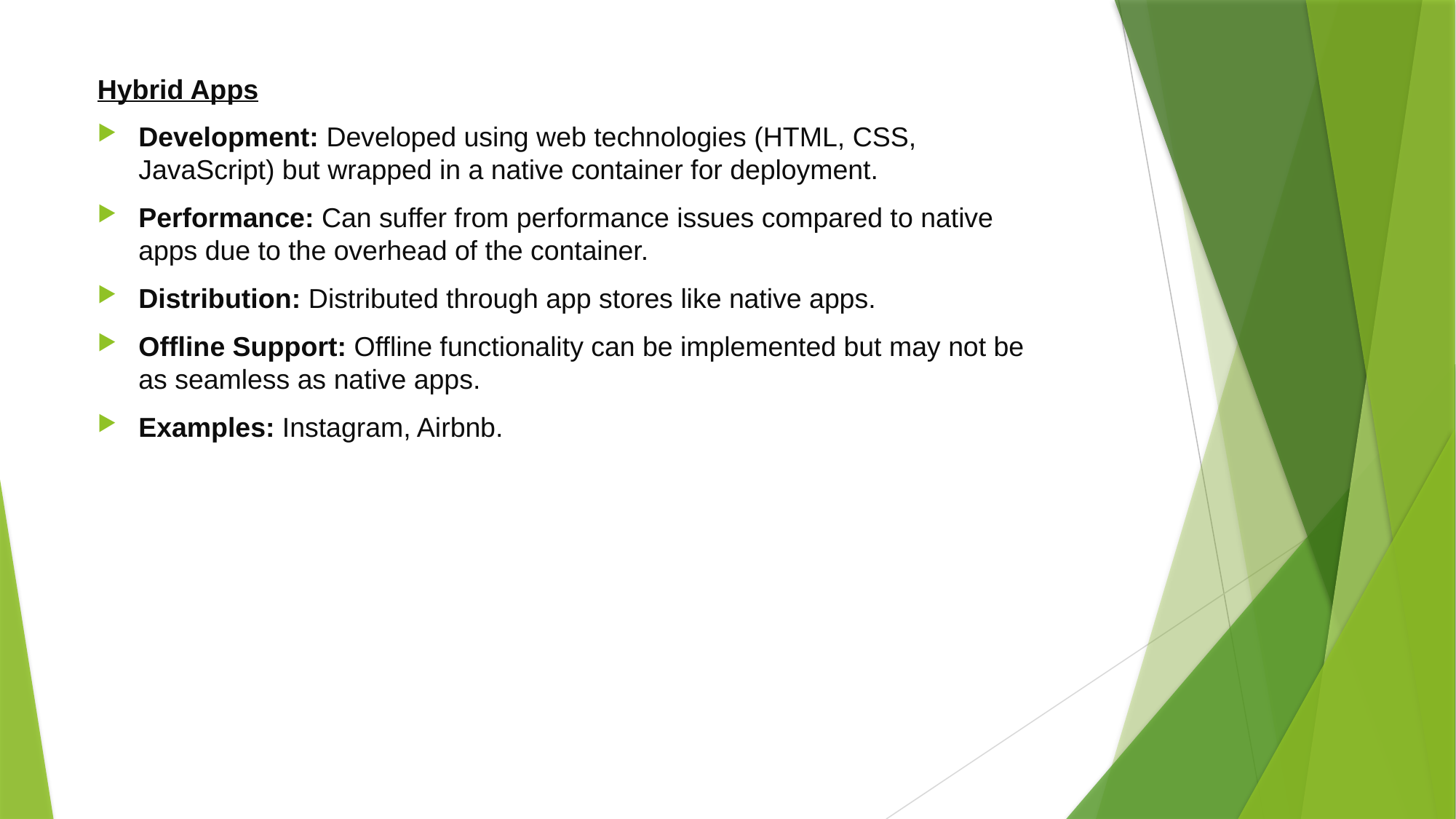

Hybrid Apps
Development: Developed using web technologies (HTML, CSS, JavaScript) but wrapped in a native container for deployment.
Performance: Can suffer from performance issues compared to native apps due to the overhead of the container.
Distribution: Distributed through app stores like native apps.
Offline Support: Offline functionality can be implemented but may not be as seamless as native apps.
Examples: Instagram, Airbnb.